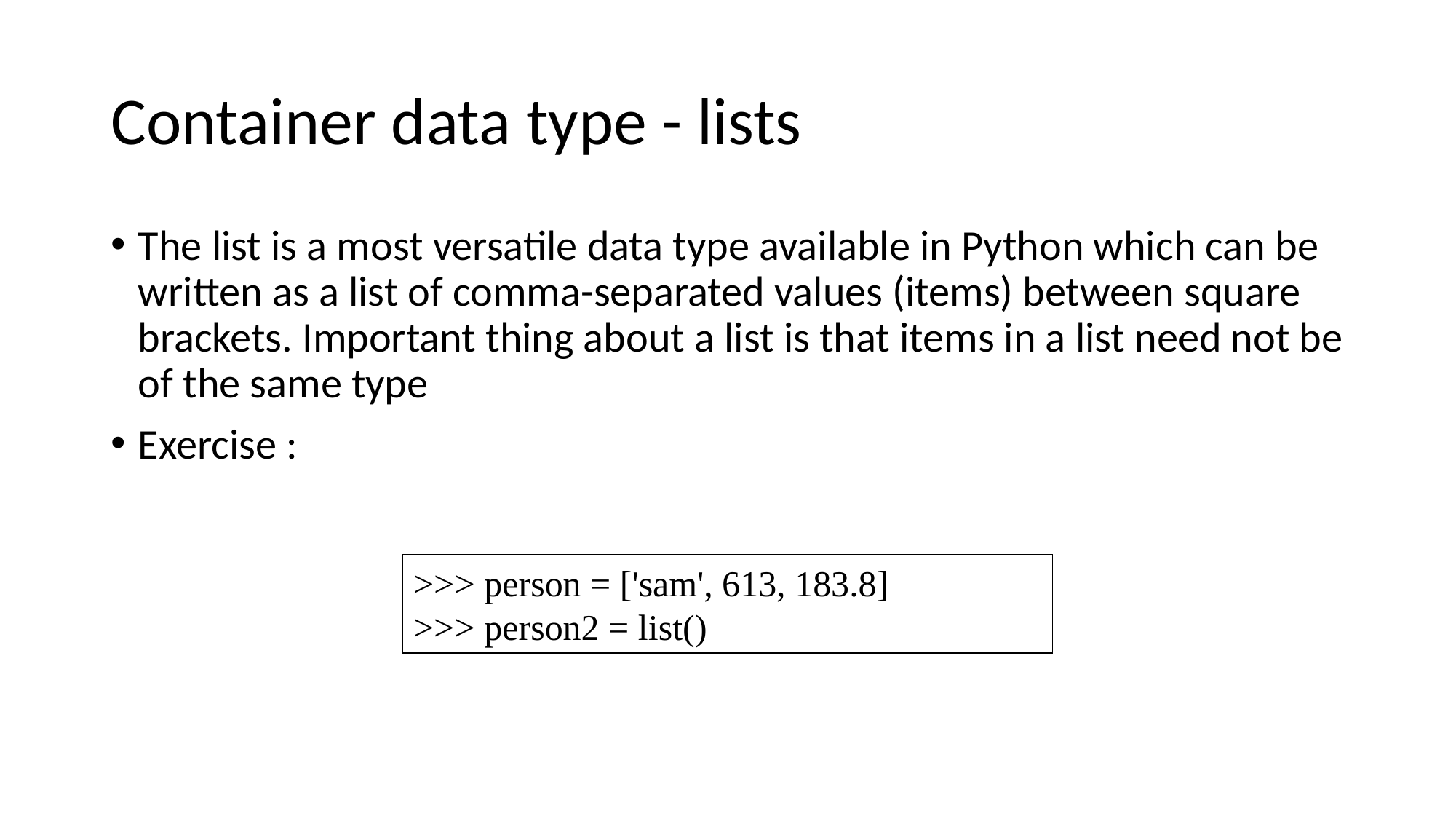

# Container data type - lists
The list is a most versatile data type available in Python which can be written as a list of comma-separated values (items) between square brackets. Important thing about a list is that items in a list need not be of the same type
Exercise :
>>> person = ['sam', 613, 183.8]
>>> person2 = list()